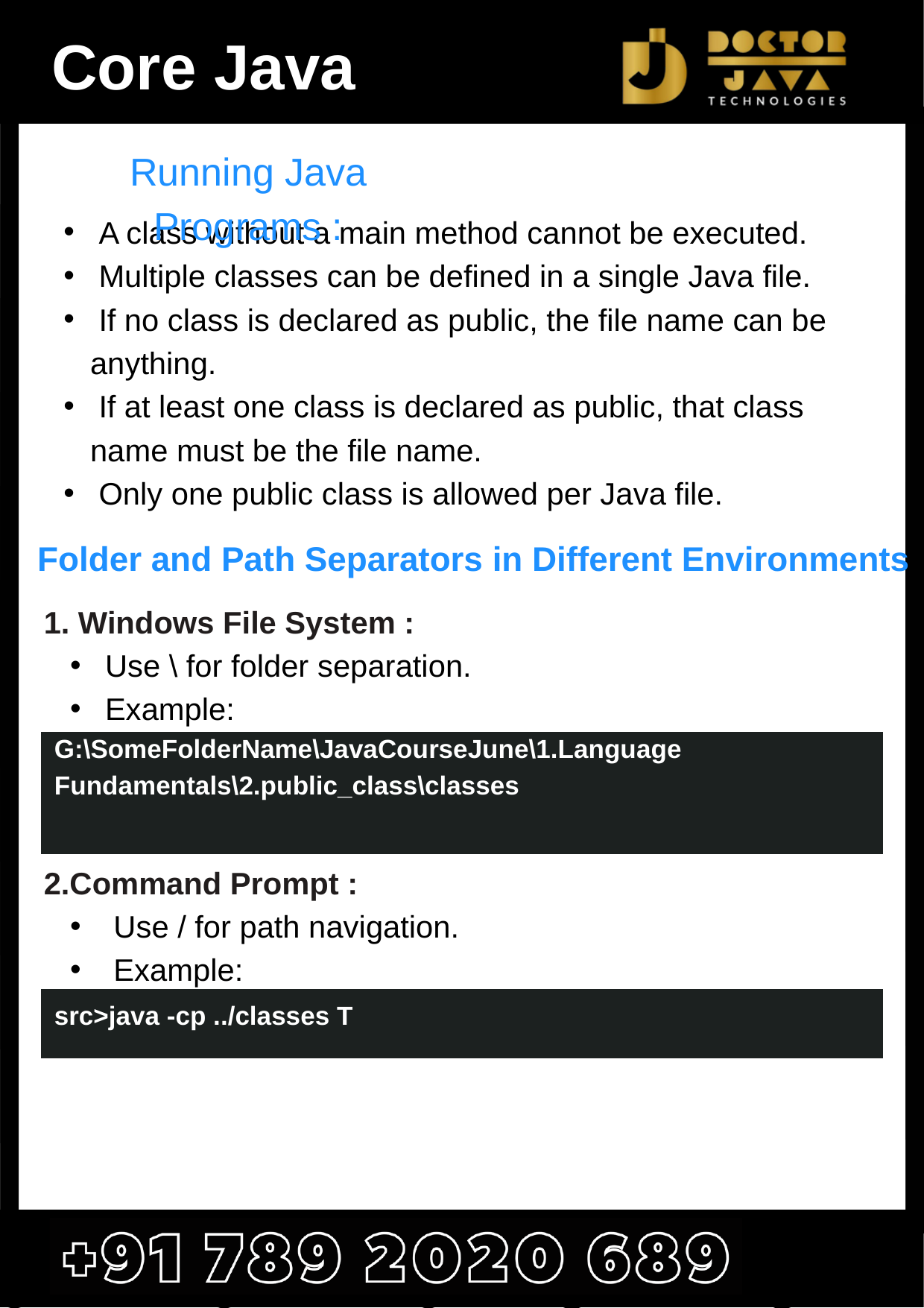

Core Java

Running Java Programs :

 A class without a main method cannot be executed.
 Multiple classes can be defined in a single Java file.
 If no class is declared as public, the file name can be anything.
 If at least one class is declared as public, that class name must be the file name.
 Only one public class is allowed per Java file.

1. Windows File System :
 Use \ for folder separation.
 Example:

2.Command Prompt :
  Use / for path navigation.
  Example:

Folder and Path Separators in Different Environments

 G:\SomeFolderName\JavaCourseJune\1.Language
 Fundamentals\2.public_class\classes

 src>java -cp ../classes T